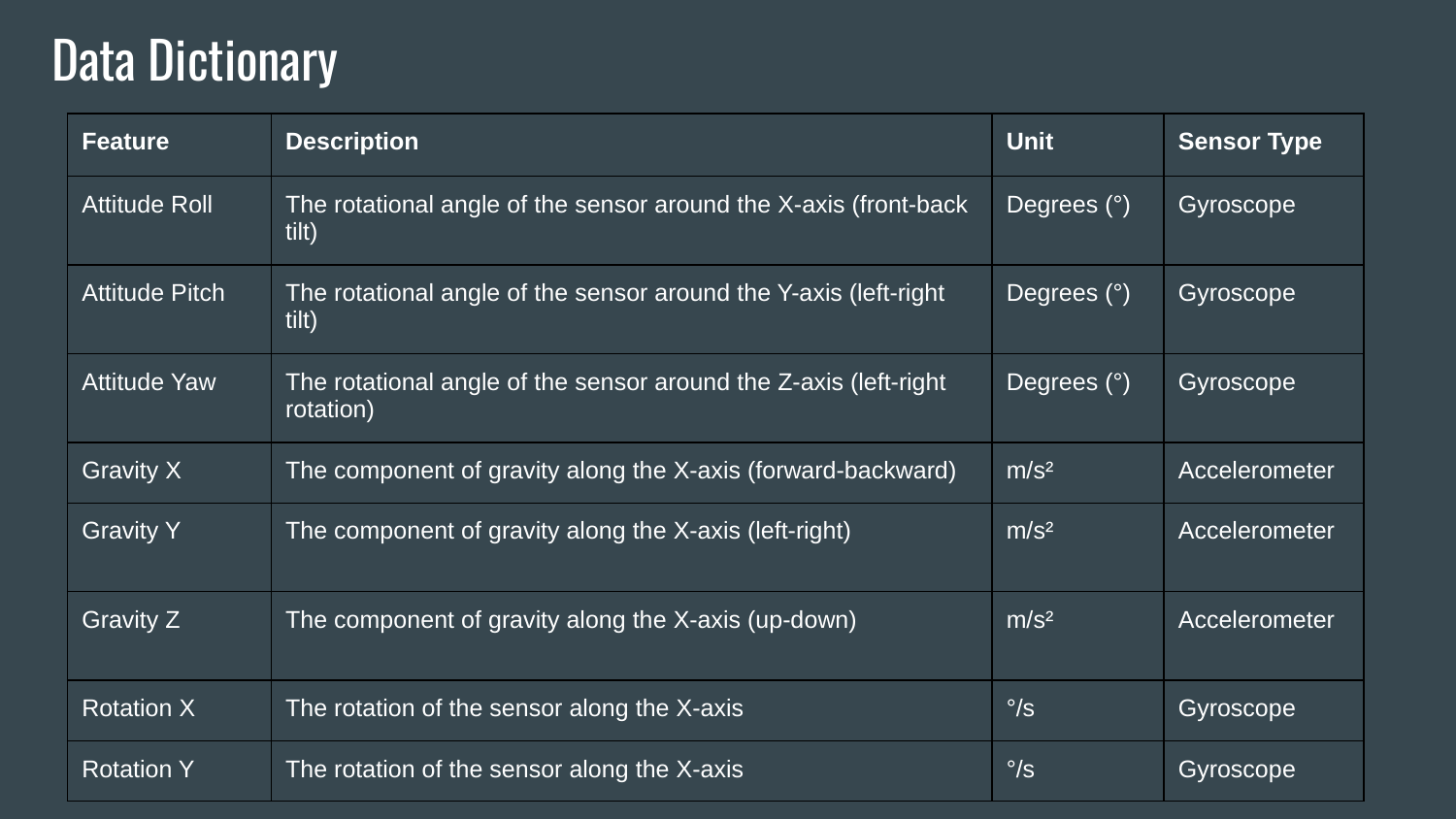

# Data Dictionary
| Feature | Description | Unit | Sensor Type |
| --- | --- | --- | --- |
| Attitude Roll | The rotational angle of the sensor around the X-axis (front-back tilt) | Degrees (°) | Gyroscope |
| Attitude Pitch | The rotational angle of the sensor around the Y-axis (left-right tilt) | Degrees (°) | Gyroscope |
| Attitude Yaw | The rotational angle of the sensor around the Z-axis (left-right rotation) | Degrees (°) | Gyroscope |
| Gravity X | The component of gravity along the X-axis (forward-backward) | m/s² | Accelerometer |
| Gravity Y | The component of gravity along the X-axis (left-right) | m/s² | Accelerometer |
| Gravity Z | The component of gravity along the X-axis (up-down) | m/s² | Accelerometer |
| Rotation X | The rotation of the sensor along the X-axis | °/s | Gyroscope |
| Rotation Y | The rotation of the sensor along the X-axis | °/s | Gyroscope |